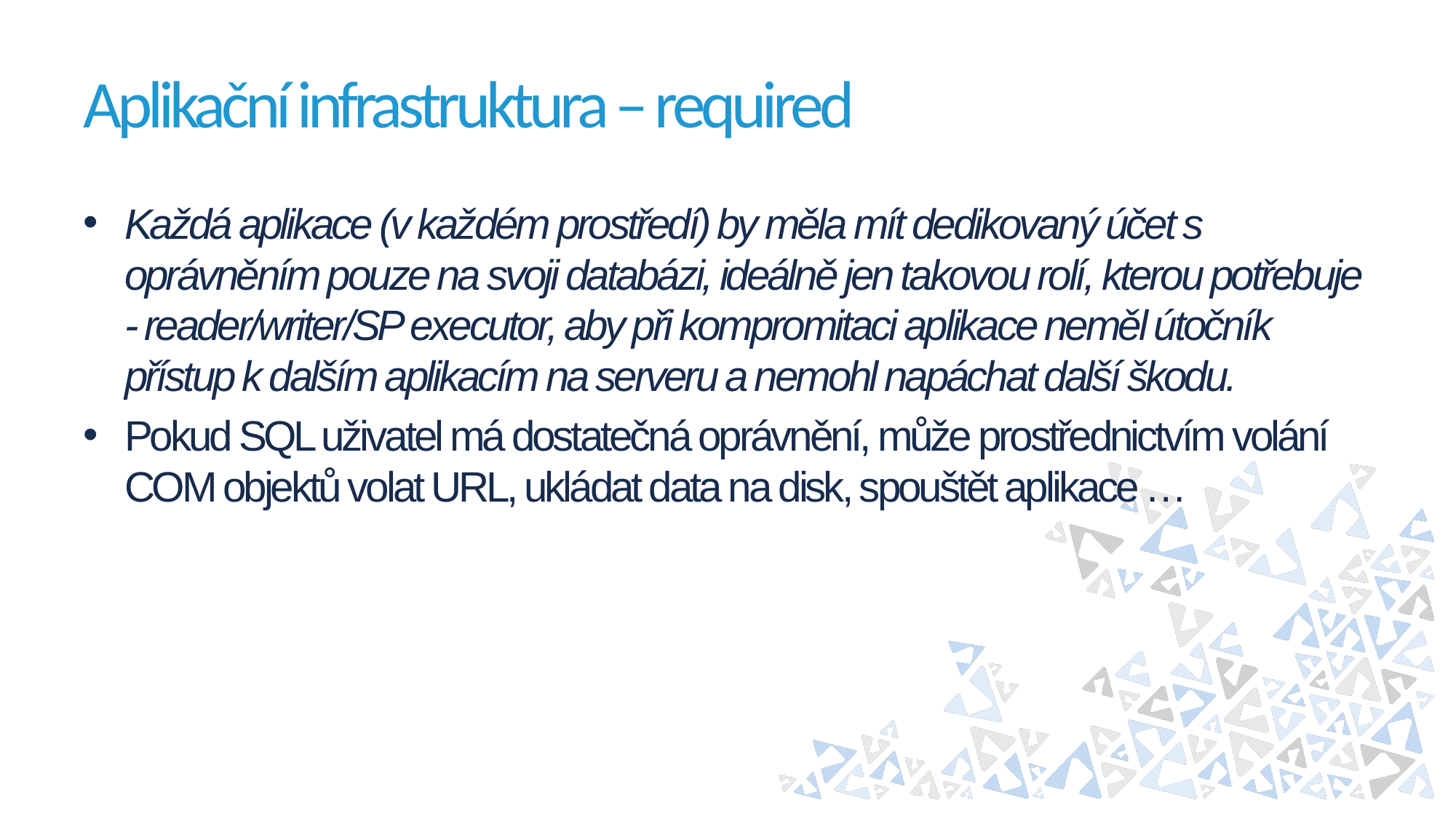

# Aplikační infrastruktura – required
Každá aplikace (v každém prostředí) by měla mít dedikovaný účet s oprávněním pouze na svoji databázi, ideálně jen takovou rolí, kterou potřebuje - reader/writer/SP executor, aby při kompromitaci aplikace neměl útočník přístup k dalším aplikacím na serveru a nemohl napáchat další škodu.
Pokud SQL uživatel má dostatečná oprávnění, může prostřednictvím volání  COM objektů volat URL, ukládat data na disk, spouštět aplikace …